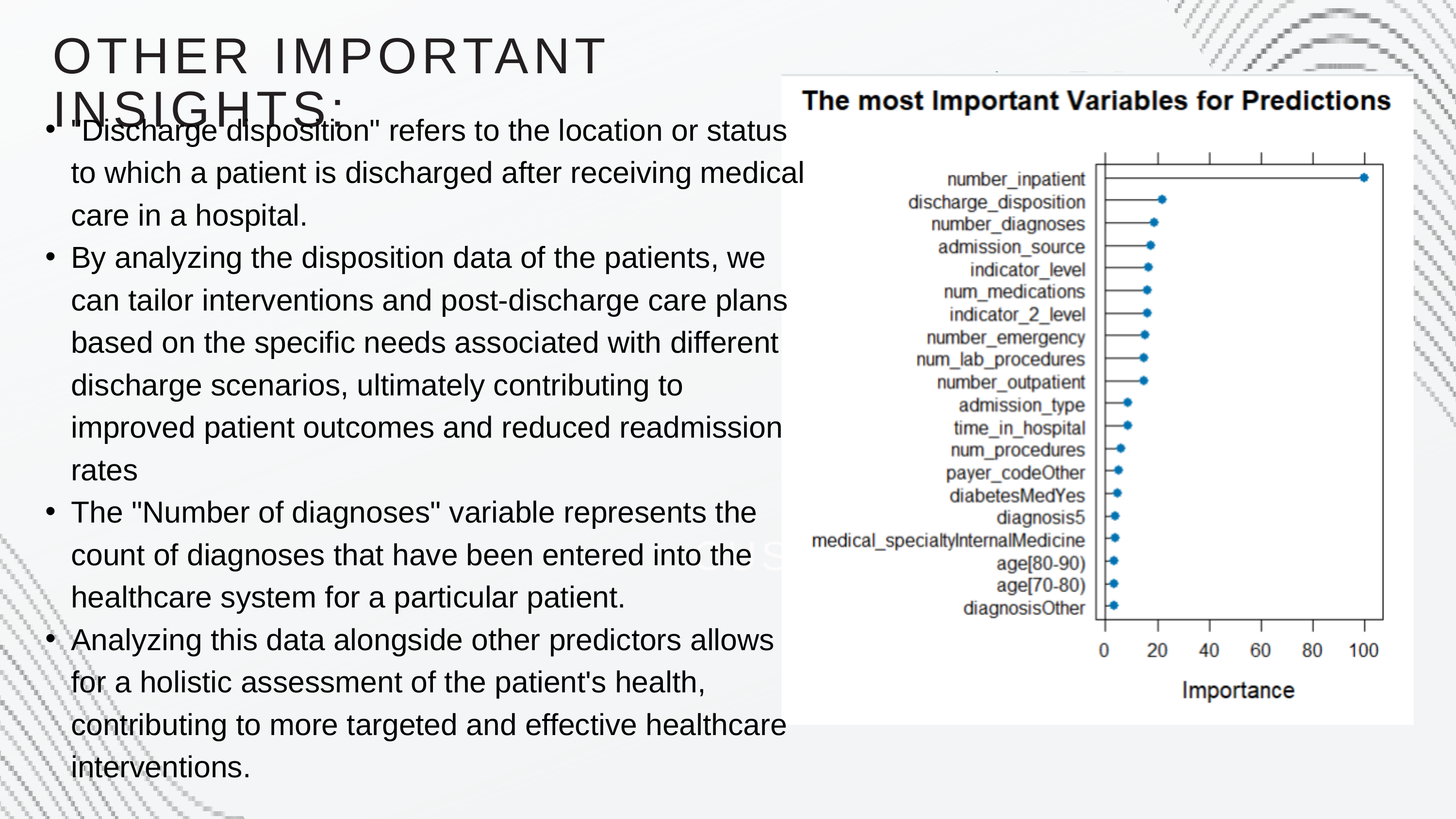

OTHER IMPORTANT INSIGHTS:

"Discharge disposition" refers to the location or status to which a patient is discharged after receiving medical care in a hospital.
By analyzing the disposition data of the patients, we can tailor interventions and post-discharge care plans based on the specific needs associated with different discharge scenarios, ultimately contributing to improved patient outcomes and reduced readmission rates
The "Number of diagnoses" variable represents the count of diagnoses that have been entered into the healthcare system for a particular patient.
Analyzing this data alongside other predictors allows for a holistic assessment of the patient's health, contributing to more targeted and effective healthcare interventions.
CUSTOMERS